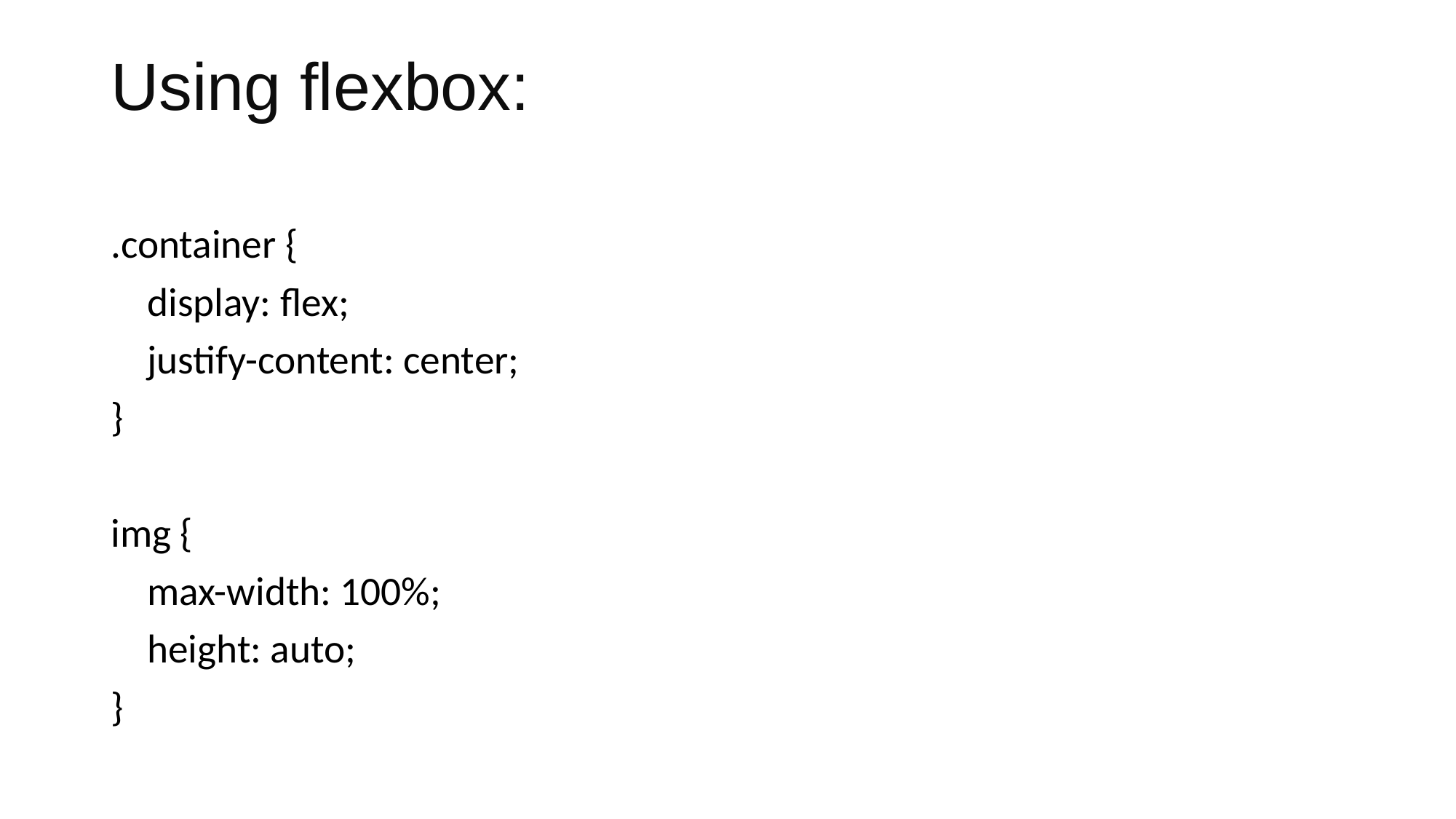

# Using flexbox:
.container {
    display: flex;
    justify-content: center;
}

img {
    max-width: 100%;
    height: auto;
}